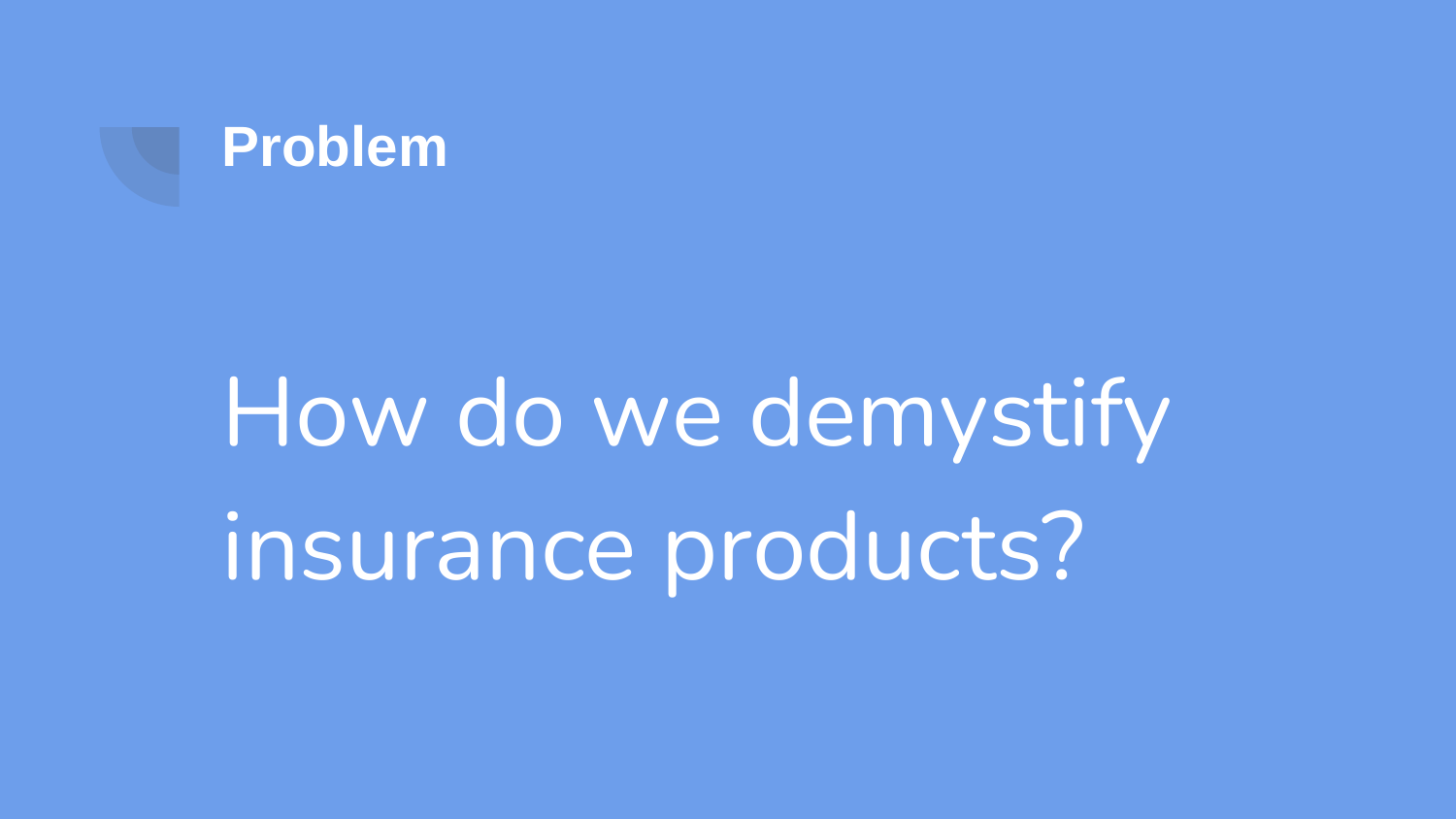

# Problem
How do we demystify insurance products?